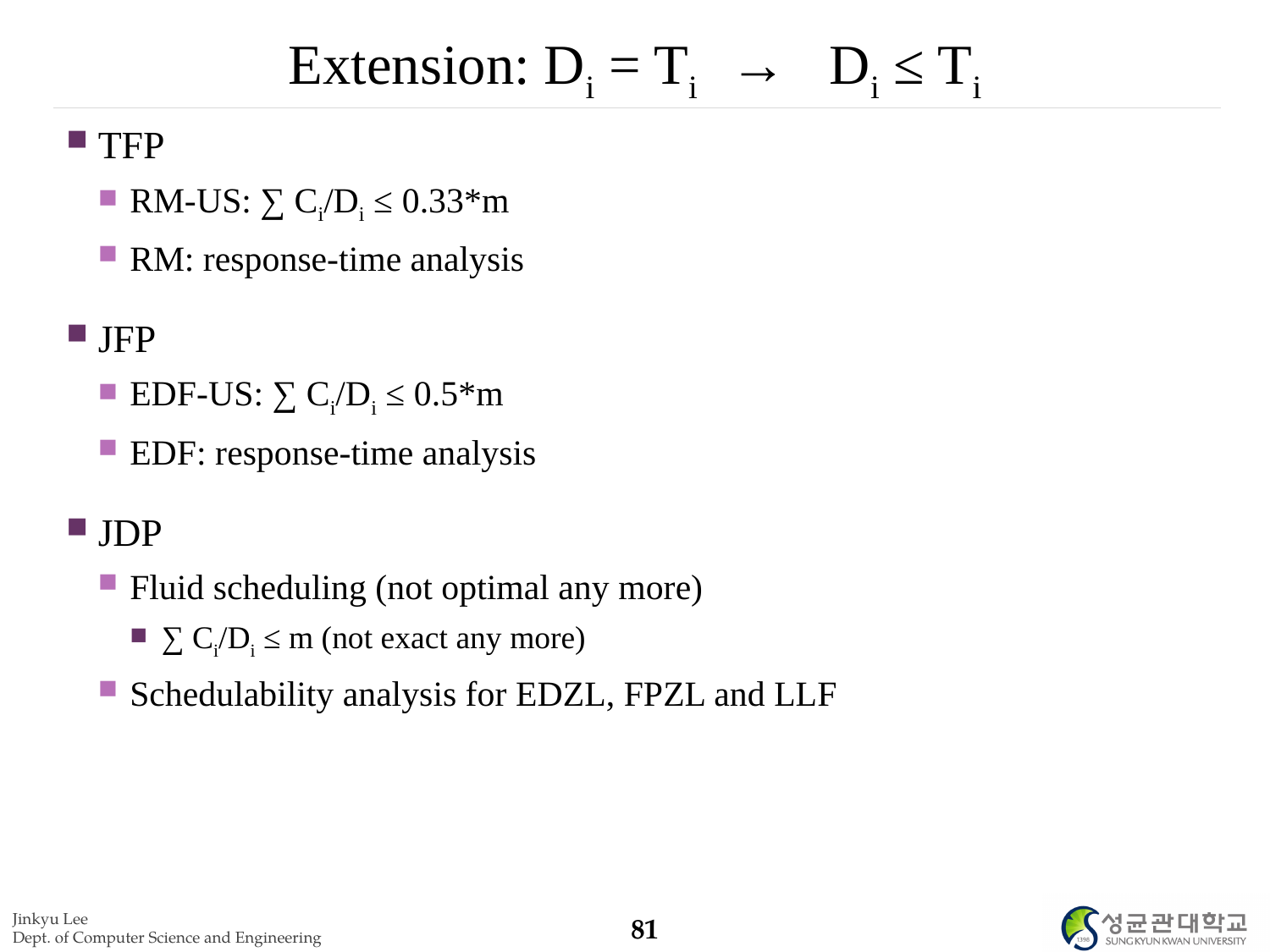

# Extension: Di = Ti    →   Di ≤ Ti
TFP
RM-US: ∑ Ci/Di ≤ 0.33*m
RM: response-time analysis
JFP
EDF-US: ∑ Ci/Di ≤ 0.5*m
EDF: response-time analysis
JDP
Fluid scheduling (not optimal any more)
∑ Ci/Di ≤ m (not exact any more)
Schedulability analysis for EDZL, FPZL and LLF